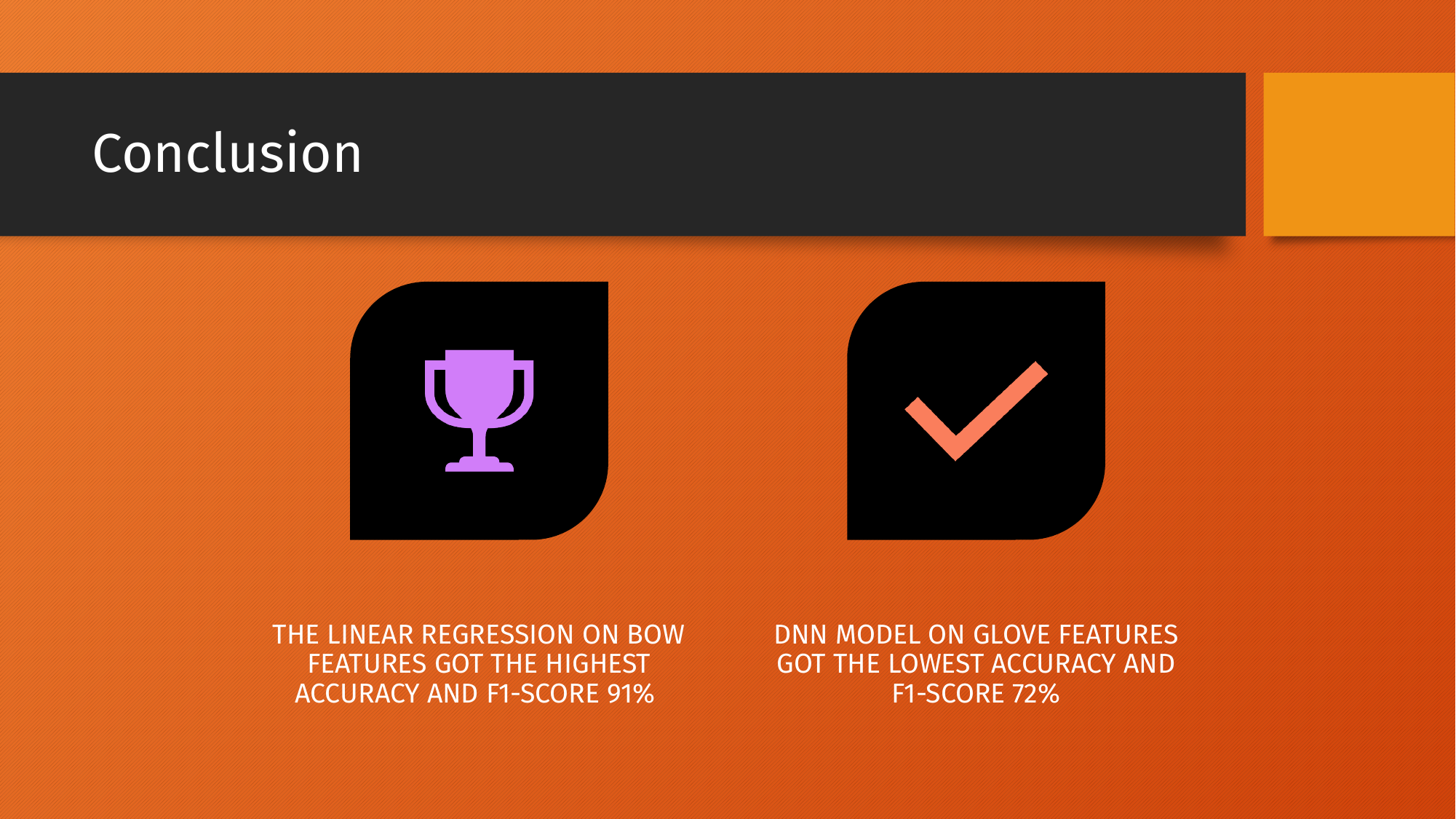

# Conclusion
The Linear regression on BOW features got the highest accuracy and F1-score 91%
DNN model on GloVe features got the lowest accuracy and F1-score 72%